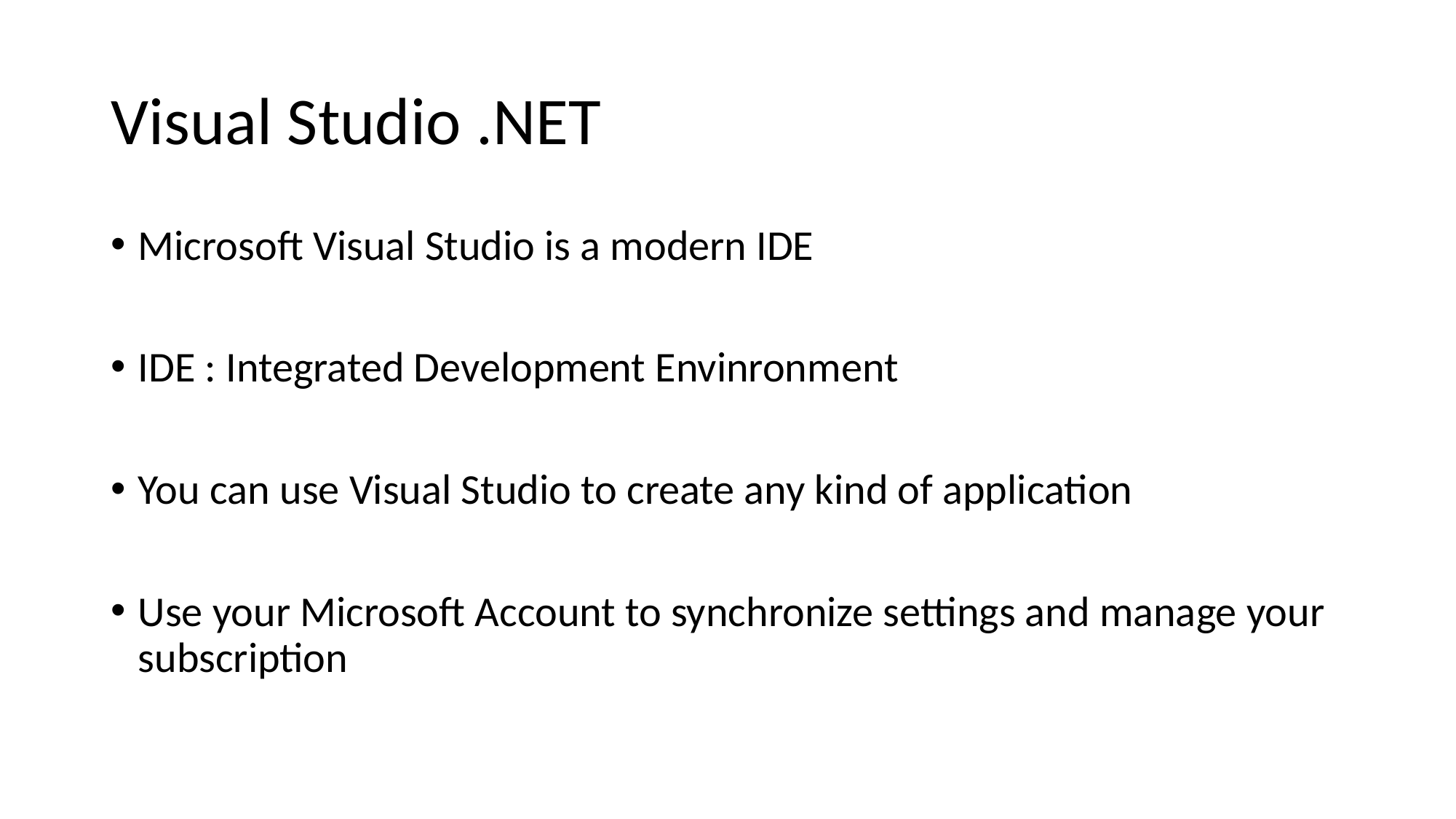

# Visual Studio .NET
Microsoft Visual Studio is a modern IDE

IDE : Integrated Development Envinronment

You can use Visual Studio to create any kind of application

Use your Microsoft Account to synchronize settings and manage your subscription